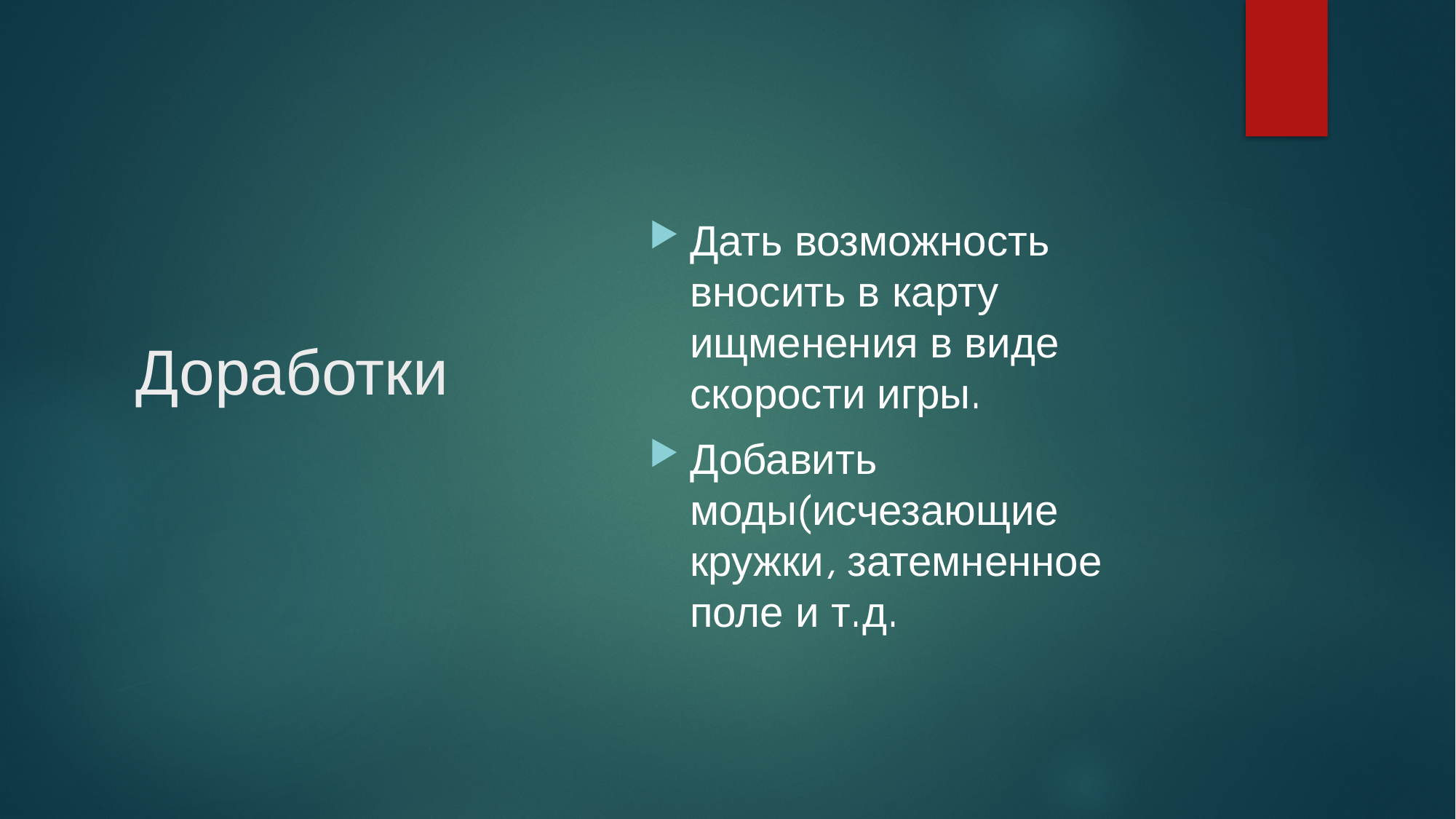

Дать возможность вносить в карту ищменения в виде скорости игры.
Добавить моды(исчезающие кружки, затемненное поле и т.д.
# Доработки